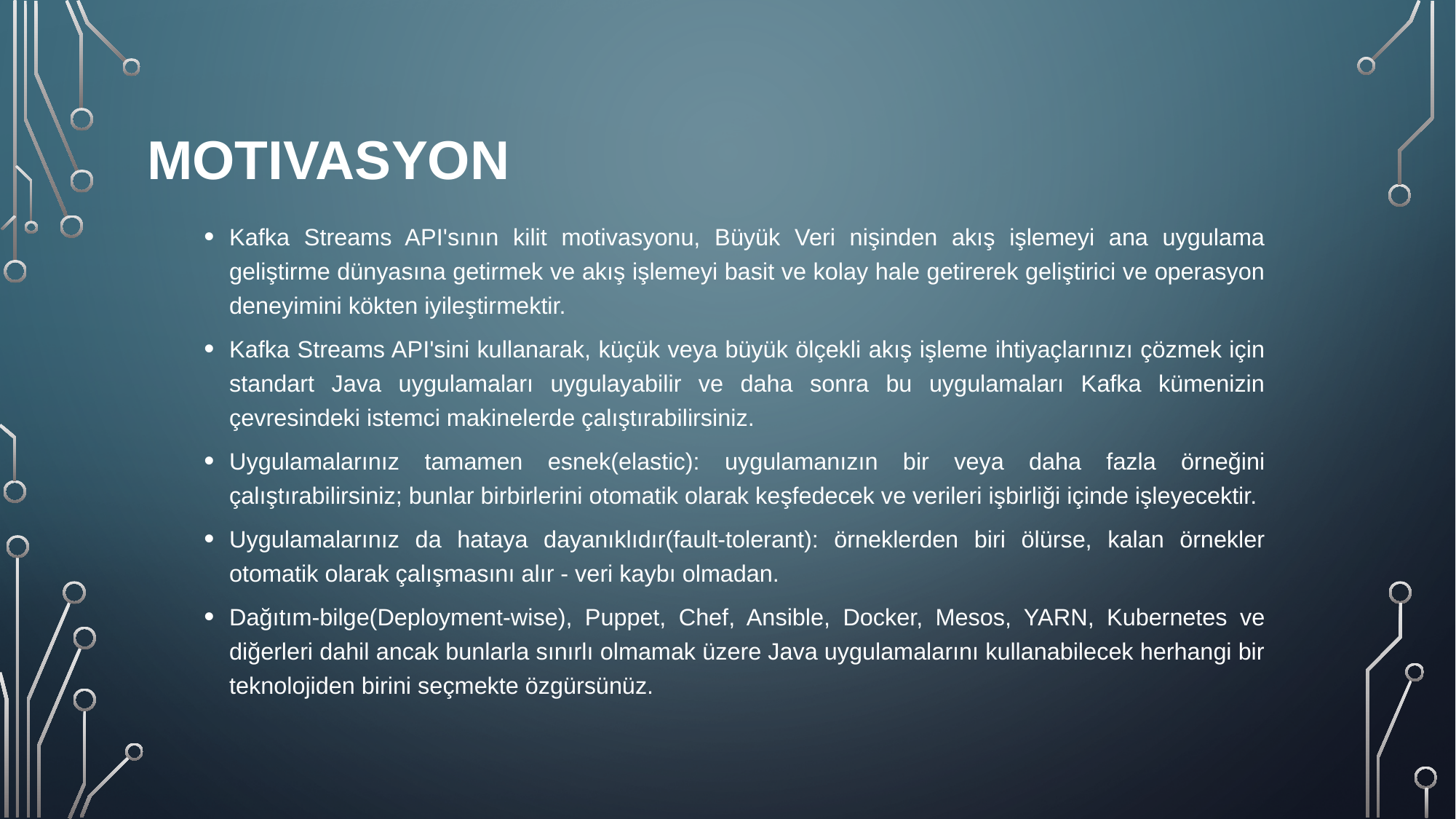

# Motivasyon
Kafka Streams API'sının kilit motivasyonu, Büyük Veri nişinden akış işlemeyi ana uygulama geliştirme dünyasına getirmek ve akış işlemeyi basit ve kolay hale getirerek geliştirici ve operasyon deneyimini kökten iyileştirmektir.
Kafka Streams API'sini kullanarak, küçük veya büyük ölçekli akış işleme ihtiyaçlarınızı çözmek için standart Java uygulamaları uygulayabilir ve daha sonra bu uygulamaları Kafka kümenizin çevresindeki istemci makinelerde çalıştırabilirsiniz.
Uygulamalarınız tamamen esnek(elastic): uygulamanızın bir veya daha fazla örneğini çalıştırabilirsiniz; bunlar birbirlerini otomatik olarak keşfedecek ve verileri işbirliği içinde işleyecektir.
Uygulamalarınız da hataya dayanıklıdır(fault-tolerant): örneklerden biri ölürse, kalan örnekler otomatik olarak çalışmasını alır - veri kaybı olmadan.
Dağıtım-bilge(Deployment-wise), Puppet, Chef, Ansible, Docker, Mesos, YARN, Kubernetes ve diğerleri dahil ancak bunlarla sınırlı olmamak üzere Java uygulamalarını kullanabilecek herhangi bir teknolojiden birini seçmekte özgürsünüz.